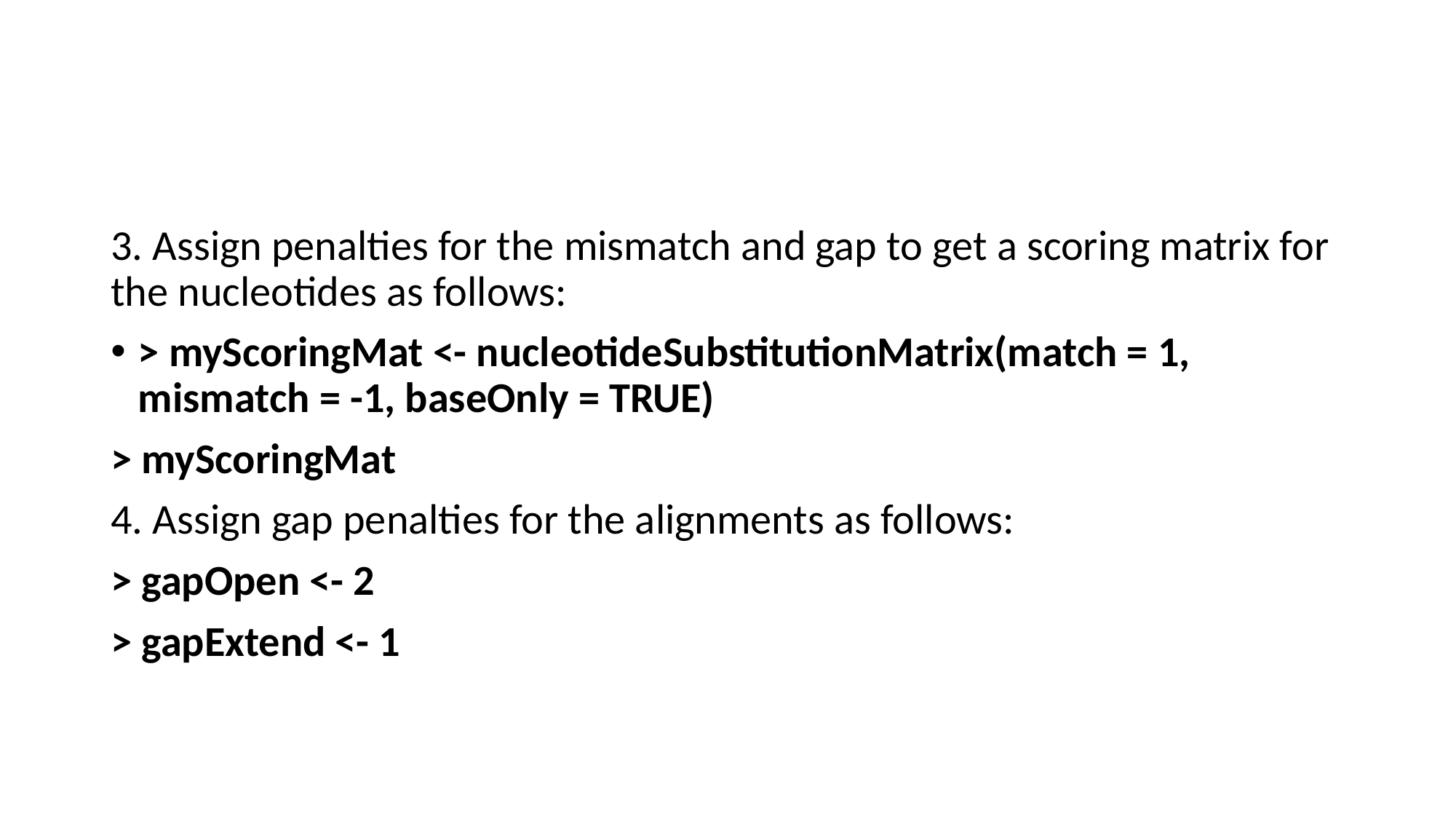

#
3. Assign penalties for the mismatch and gap to get a scoring matrix for the nucleotides as follows:
> myScoringMat <- nucleotideSubstitutionMatrix(match = 1, mismatch = -1, baseOnly = TRUE)
> myScoringMat
4. Assign gap penalties for the alignments as follows:
> gapOpen <- 2
> gapExtend <- 1